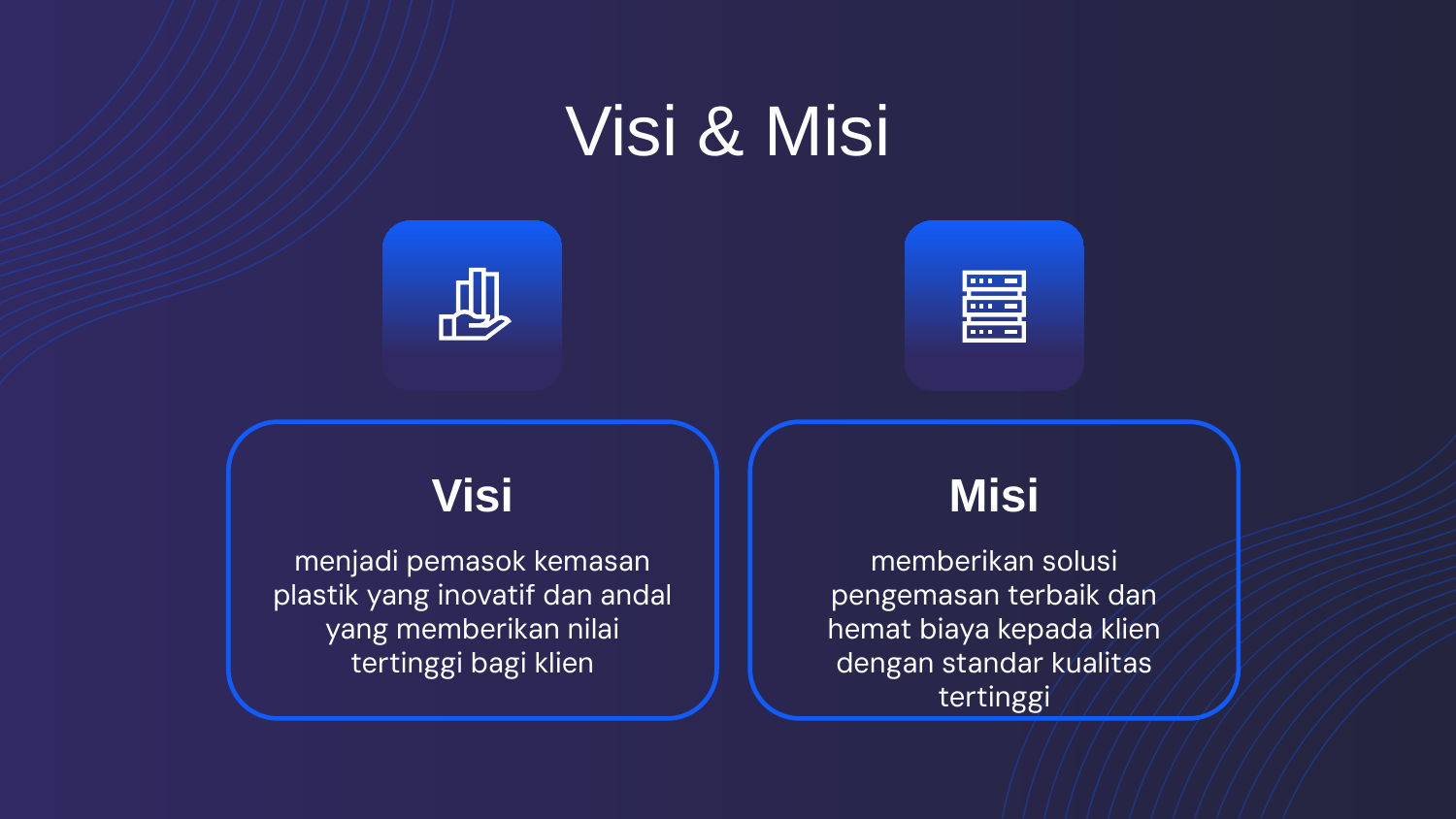

# Visi & Misi

Visi
Misi
memberikan solusi pengemasan terbaik dan hemat biaya kepada klien dengan standar kualitas tertinggi
menjadi pemasok kemasan plastik yang inovatif dan andal yang memberikan nilai tertinggi bagi klien